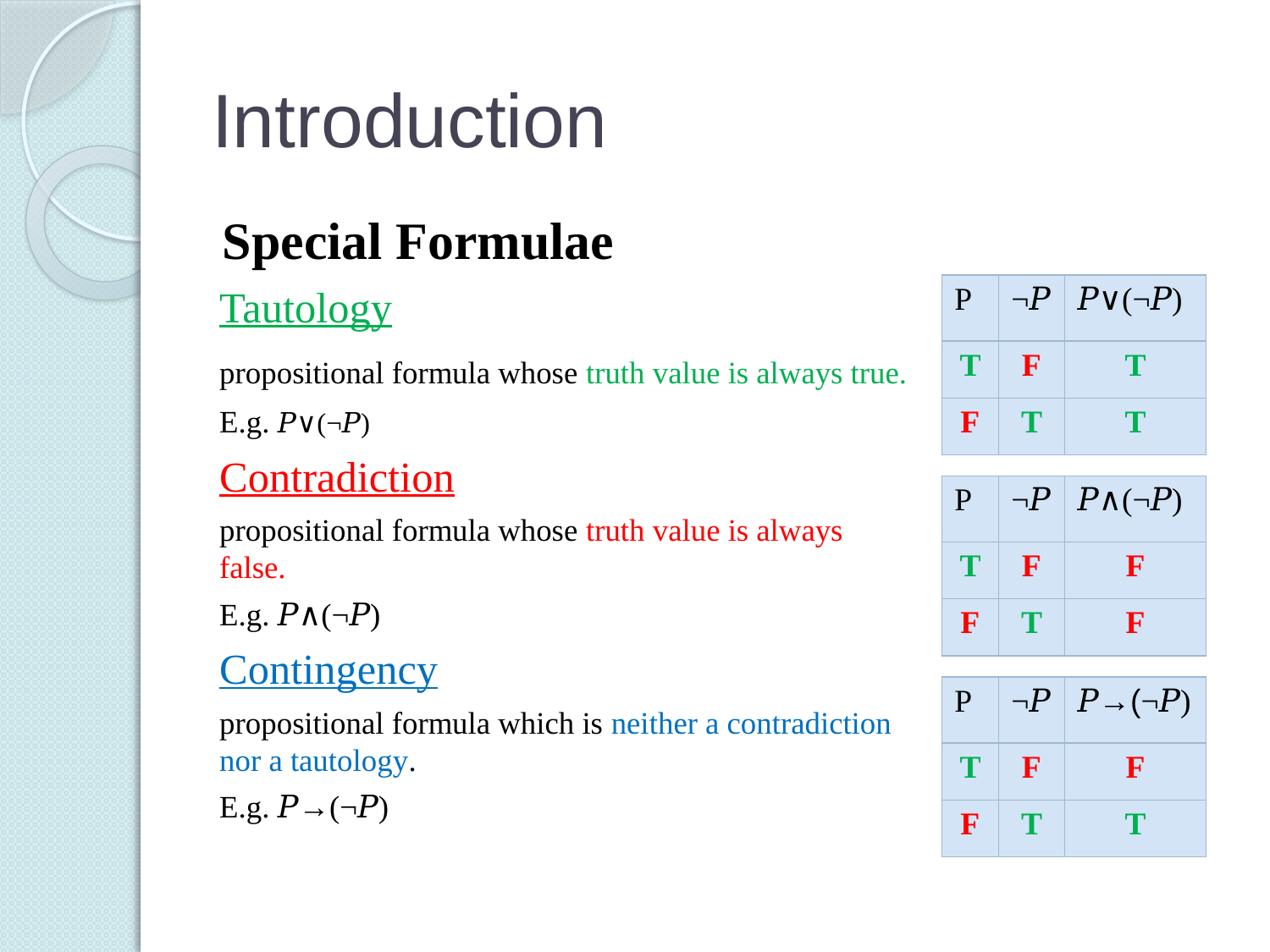

# Introduction
Special Formulae
Tautology
	propositional formula whose truth value is always true.
	E.g. 𝑃∨(¬𝑃)
Contradiction
	propositional formula whose truth value is always false.
	E.g. 𝑃∧(¬𝑃)
Contingency
	propositional formula which is neither a contradiction nor a tautology.
	E.g. 𝑃→(¬𝑃)

| P | ¬𝑃 | 𝑃∨(¬𝑃) |
| --- | --- | --- |
| T | F | T |
| F | T | T |
| P | ¬𝑃 | 𝑃∧(¬𝑃) |
| --- | --- | --- |
| T | F | F |
| F | T | F |
| P | ¬𝑃 | 𝑃→(¬𝑃) |
| --- | --- | --- |
| T | F | F |
| F | T | T |